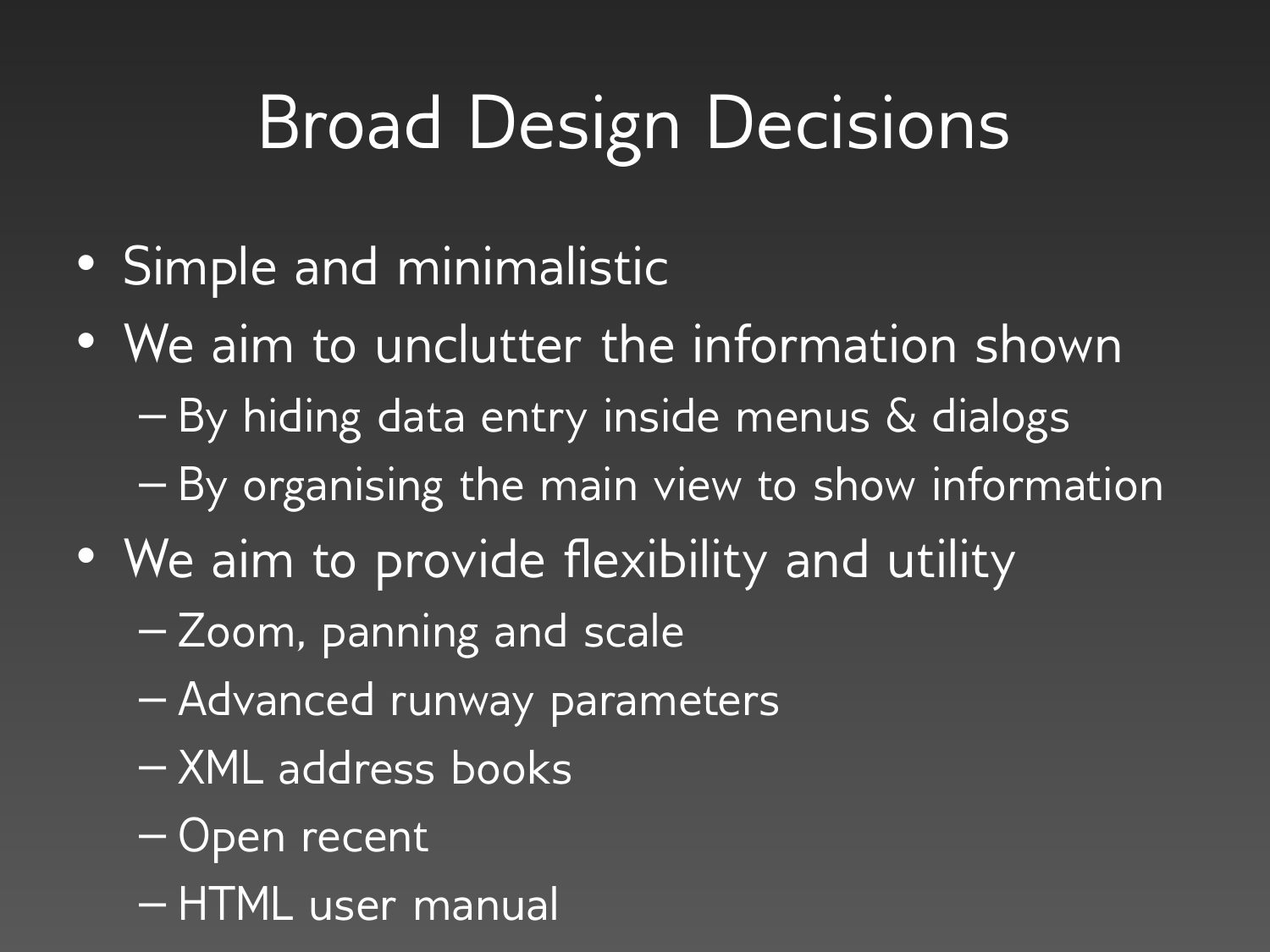

# Broad Design Decisions
Simple and minimalistic
We aim to unclutter the information shown
By hiding data entry inside menus & dialogs
By organising the main view to show information
We aim to provide flexibility and utility
Zoom, panning and scale
Advanced runway parameters
XML address books
Open recent
HTML user manual